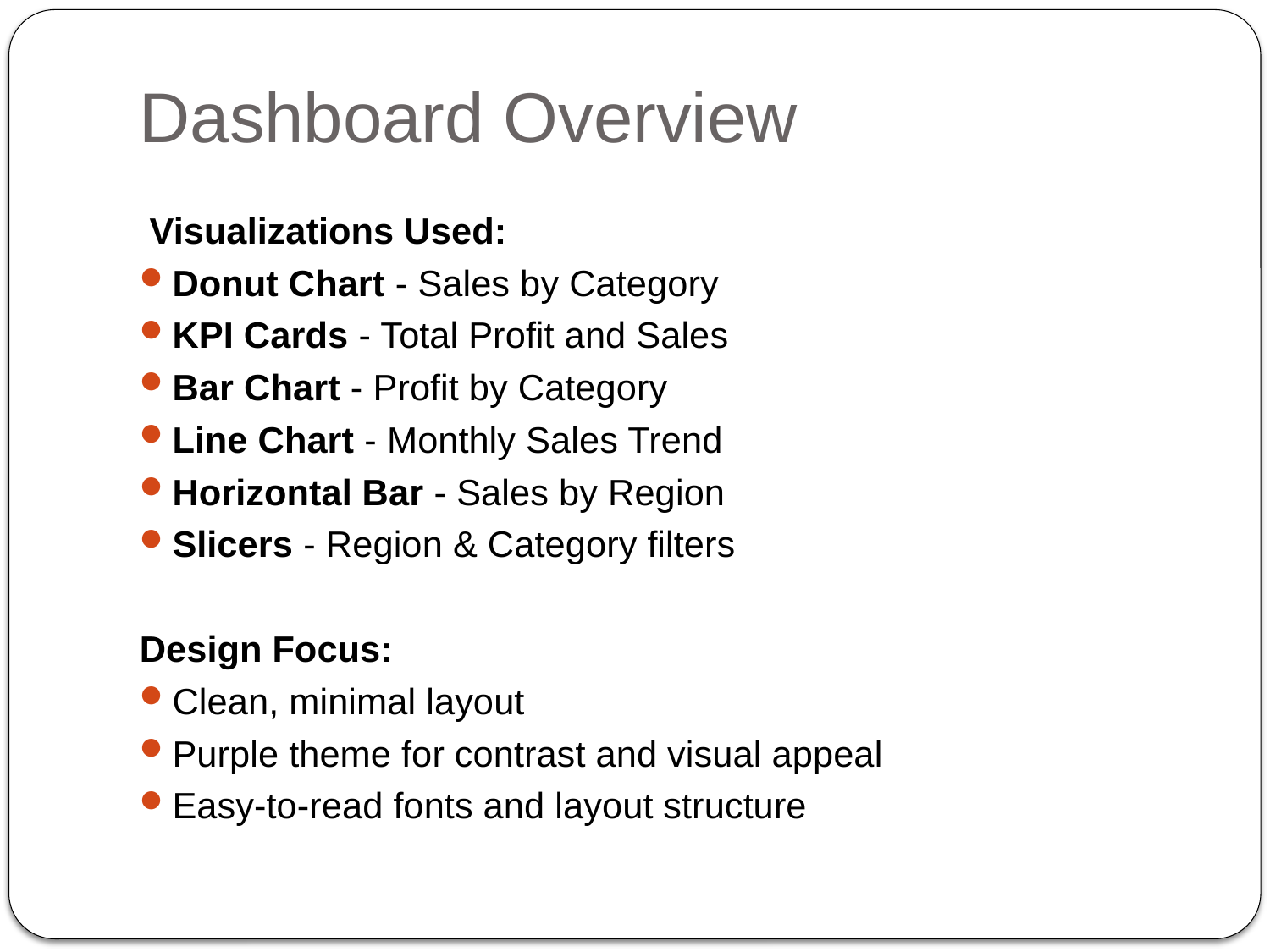

# Dashboard Overview
 Visualizations Used:
Donut Chart - Sales by Category
KPI Cards - Total Profit and Sales
Bar Chart - Profit by Category
Line Chart - Monthly Sales Trend
Horizontal Bar - Sales by Region
Slicers - Region & Category filters

Design Focus:
Clean, minimal layout
Purple theme for contrast and visual appeal
Easy-to-read fonts and layout structure